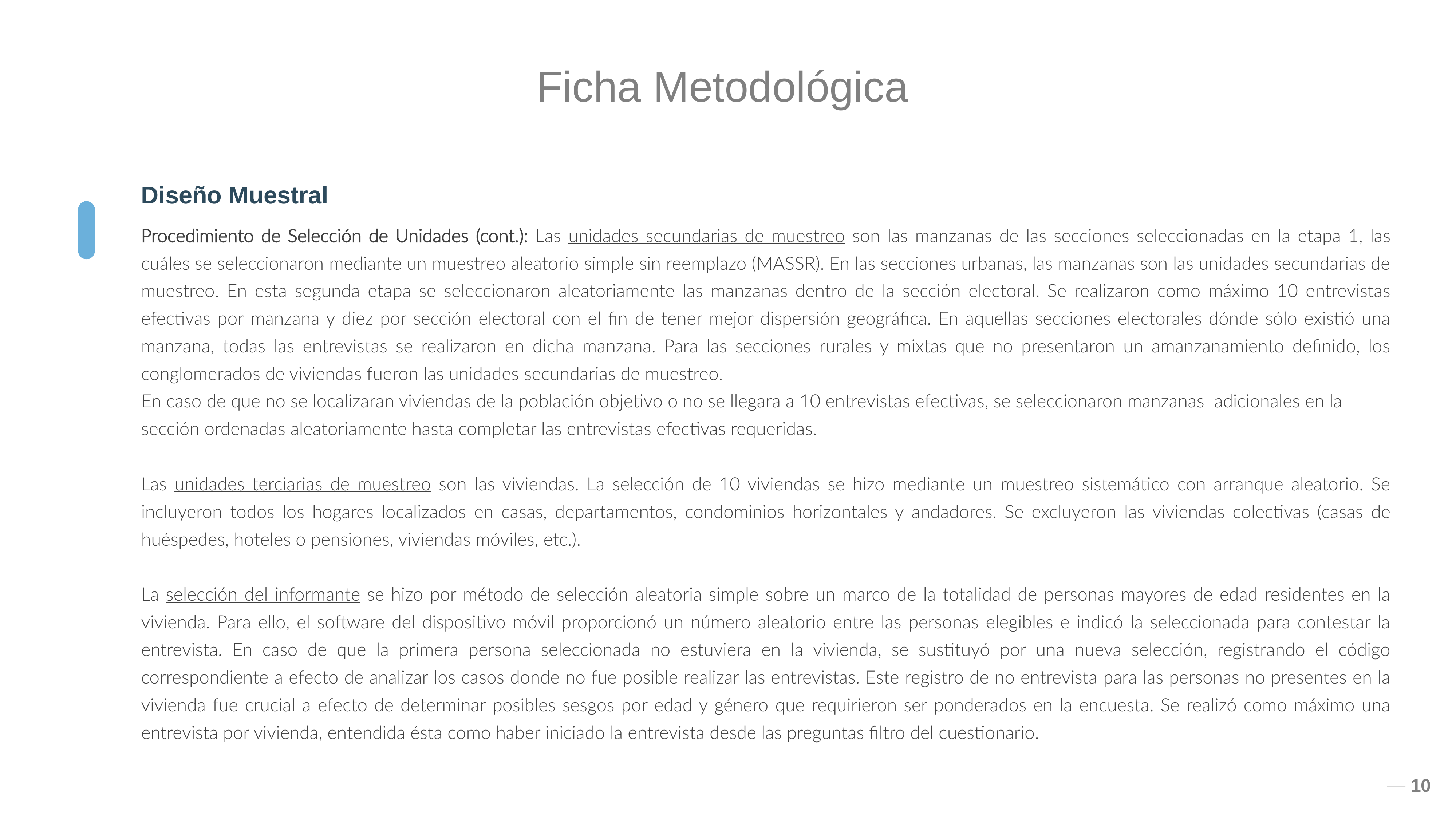

Ficha Metodológica
Diseño Muestral
Procedimiento de Selección de Unidades (cont.): Las unidades secundarias de muestreo son las manzanas de las secciones seleccionadas en la etapa 1, las cuáles se seleccionaron mediante un muestreo aleatorio simple sin reemplazo (MASSR). En las secciones urbanas, las manzanas son las unidades secundarias de muestreo. En esta segunda etapa se seleccionaron aleatoriamente las manzanas dentro de la sección electoral. Se realizaron como máximo 10 entrevistas efectivas por manzana y diez por sección electoral con el fin de tener mejor dispersión geográfica. En aquellas secciones electorales dónde sólo existió una manzana, todas las entrevistas se realizaron en dicha manzana. Para las secciones rurales y mixtas que no presentaron un amanzanamiento definido, los conglomerados de viviendas fueron las unidades secundarias de muestreo.
En caso de que no se localizaran viviendas de la población objetivo o no se llegara a 10 entrevistas efectivas, se seleccionaron manzanas  adicionales en la sección ordenadas aleatoriamente hasta completar las entrevistas efectivas requeridas.

Las unidades terciarias de muestreo son las viviendas. La selección de 10 viviendas se hizo mediante un muestreo sistemático con arranque aleatorio. Se incluyeron todos los hogares localizados en casas, departamentos, condominios horizontales y andadores. Se excluyeron las viviendas colectivas (casas de huéspedes, hoteles o pensiones, viviendas móviles, etc.).

La selección del informante se hizo por método de selección aleatoria simple sobre un marco de la totalidad de personas mayores de edad residentes en la vivienda. Para ello, el software del dispositivo móvil proporcionó un número aleatorio entre las personas elegibles e indicó la seleccionada para contestar la entrevista. En caso de que la primera persona seleccionada no estuviera en la vivienda, se sustituyó por una nueva selección, registrando el código correspondiente a efecto de analizar los casos donde no fue posible realizar las entrevistas. Este registro de no entrevista para las personas no presentes en la vivienda fue crucial a efecto de determinar posibles sesgos por edad y género que requirieron ser ponderados en la encuesta. Se realizó como máximo una entrevista por vivienda, entendida ésta como haber iniciado la entrevista desde las preguntas filtro del cuestionario.

10